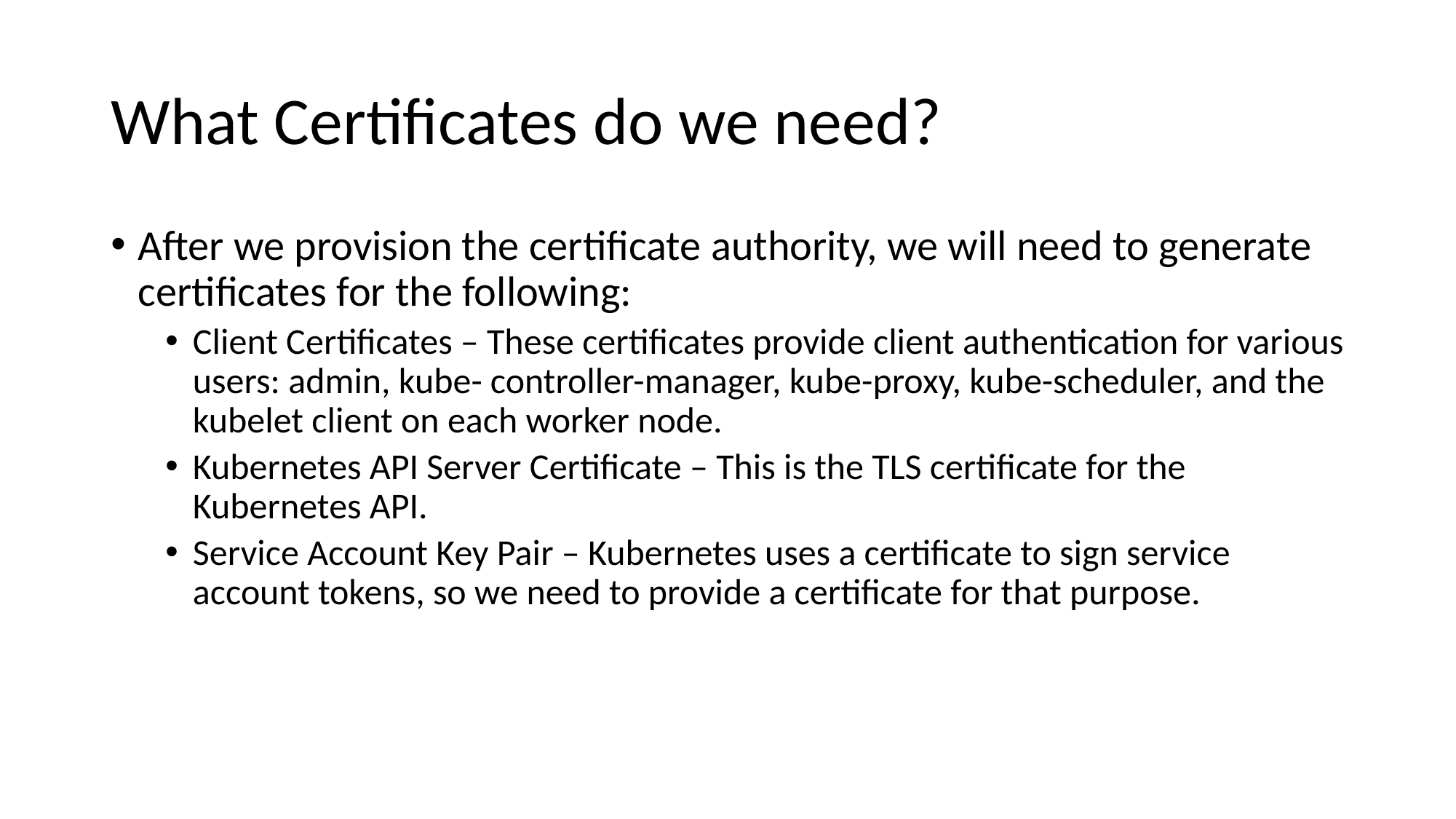

# What Certificates do we need?
After we provision the certificate authority, we will need to generate certificates for the following:
Client Certificates – These certificates provide client authentication for various users: admin, kube- controller-manager, kube-proxy, kube-scheduler, and the kubelet client on each worker node.
Kubernetes API Server Certificate – This is the TLS certificate for the Kubernetes API.
Service Account Key Pair – Kubernetes uses a certificate to sign service account tokens, so we need to provide a certificate for that purpose.